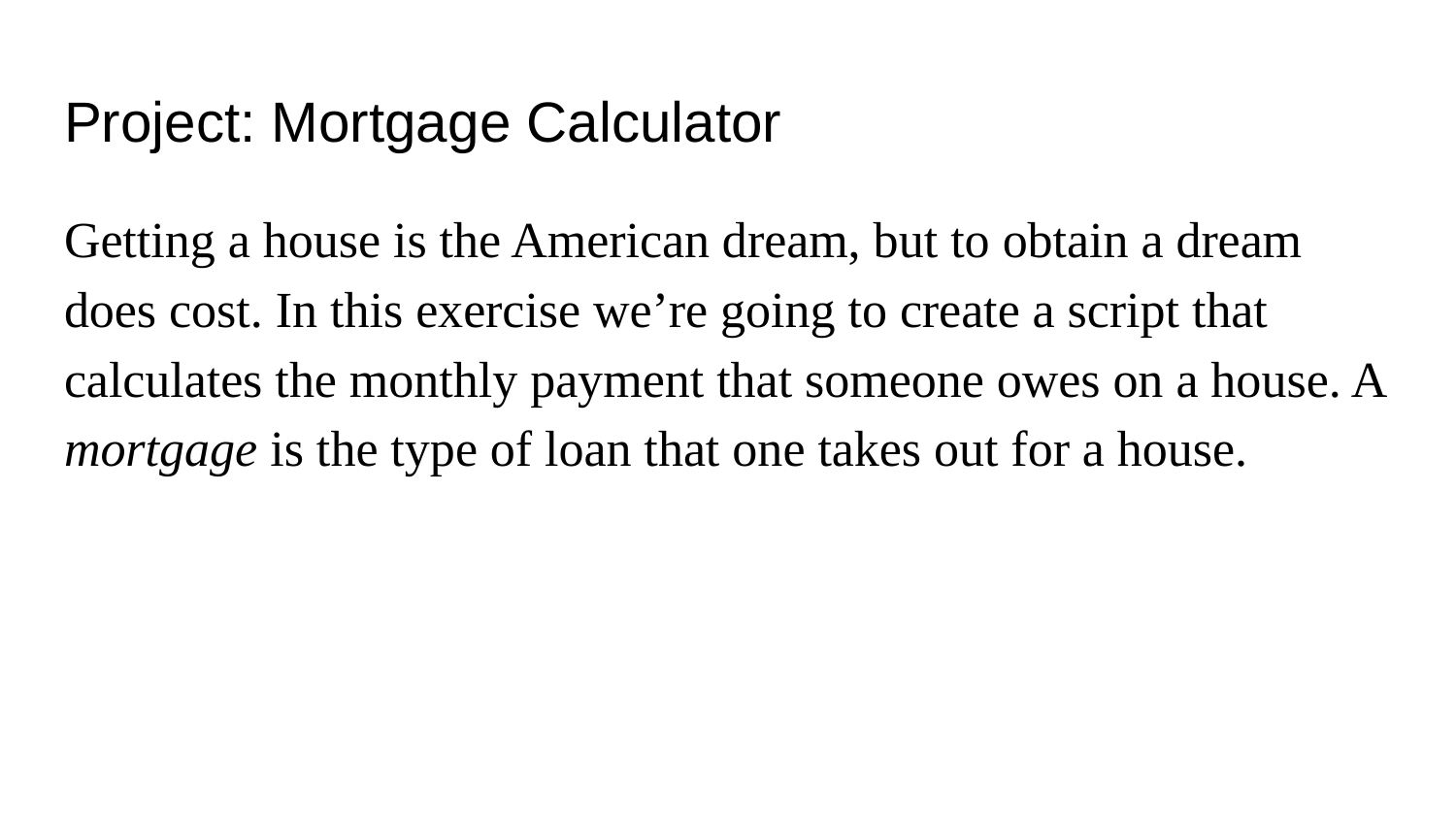

# Project: Mortgage Calculator
Getting a house is the American dream, but to obtain a dream does cost. In this exercise we’re going to create a script that calculates the monthly payment that someone owes on a house. A mortgage is the type of loan that one takes out for a house.